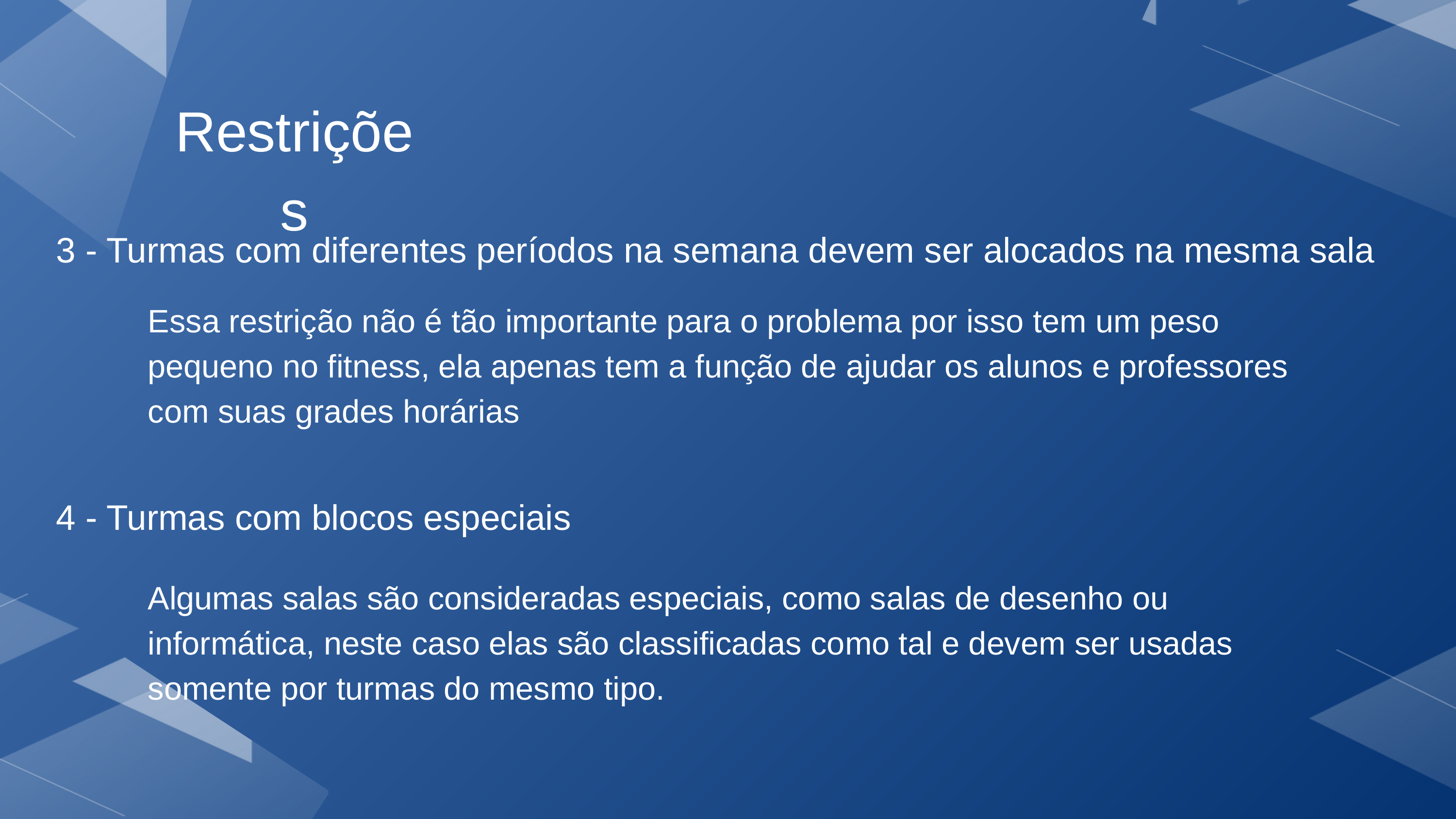

Restrições
3 - Turmas com diferentes períodos na semana devem ser alocados na mesma sala
Essa restrição não é tão importante para o problema por isso tem um peso pequeno no fitness, ela apenas tem a função de ajudar os alunos e professores com suas grades horárias

4 - Turmas com blocos especiais

Algumas salas são consideradas especiais, como salas de desenho ou informática, neste caso elas são classificadas como tal e devem ser usadas somente por turmas do mesmo tipo.